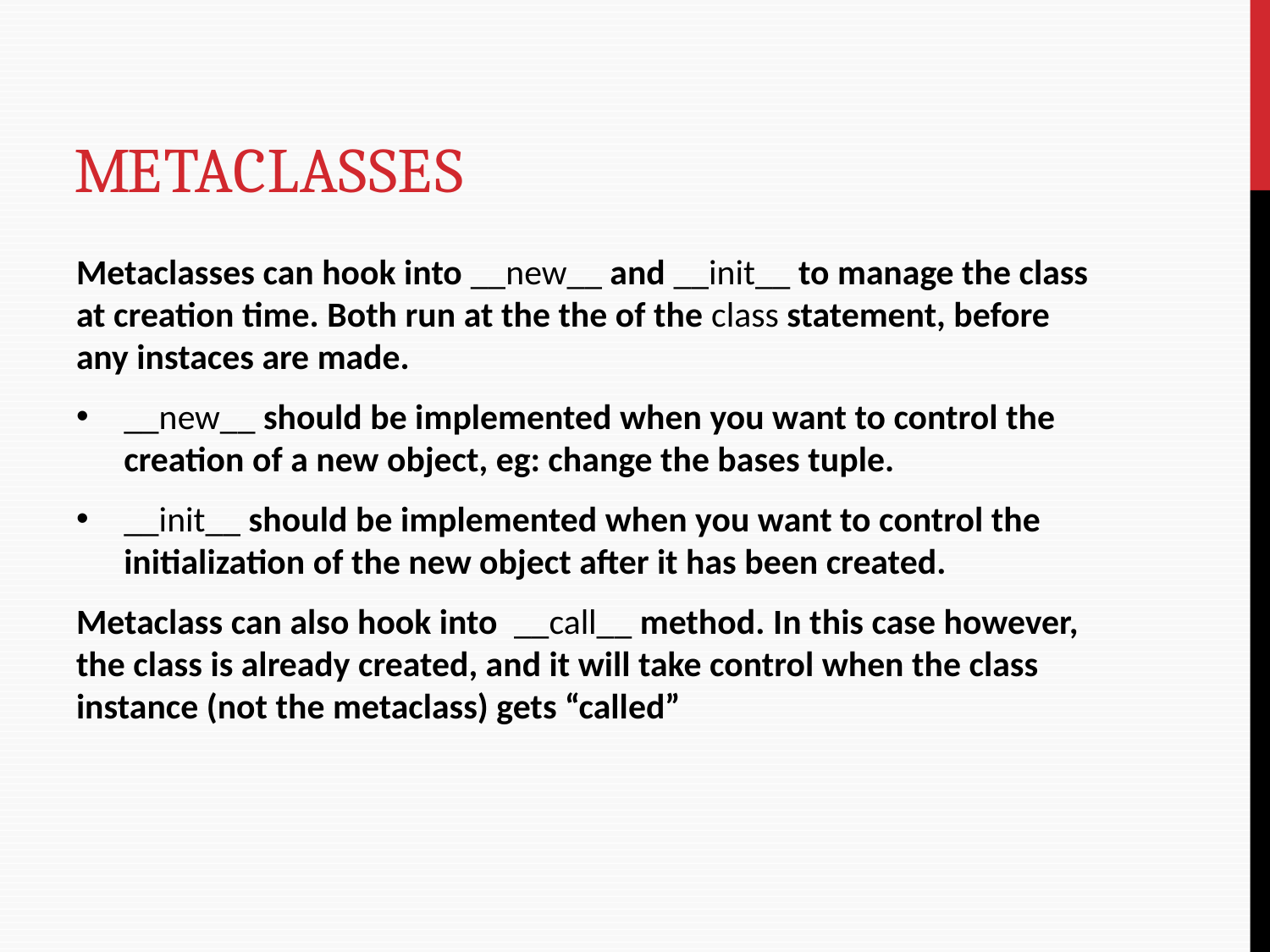

# Metaclasses
Metaclasses can hook into __new__ and __init__ to manage the class at creation time. Both run at the the of the class statement, before any instaces are made.
__new__ should be implemented when you want to control the creation of a new object, eg: change the bases tuple.
__init__ should be implemented when you want to control the initialization of the new object after it has been created.
Metaclass can also hook into  __call__ method. In this case however, the class is already created, and it will take control when the class instance (not the metaclass) gets “called”